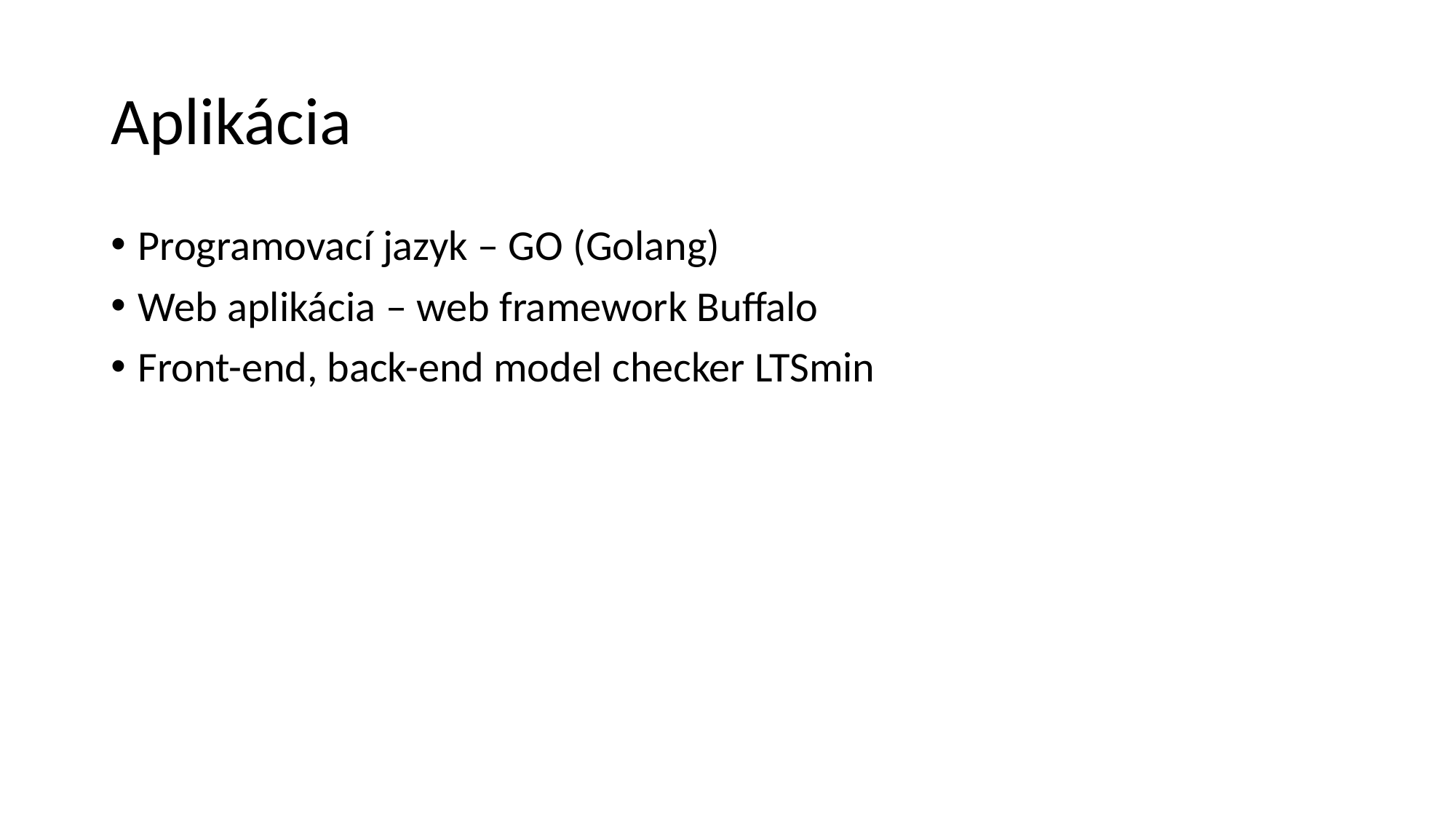

# Aplikácia
Programovací jazyk – GO (Golang)
Web aplikácia – web framework Buffalo
Front-end, back-end model checker LTSmin